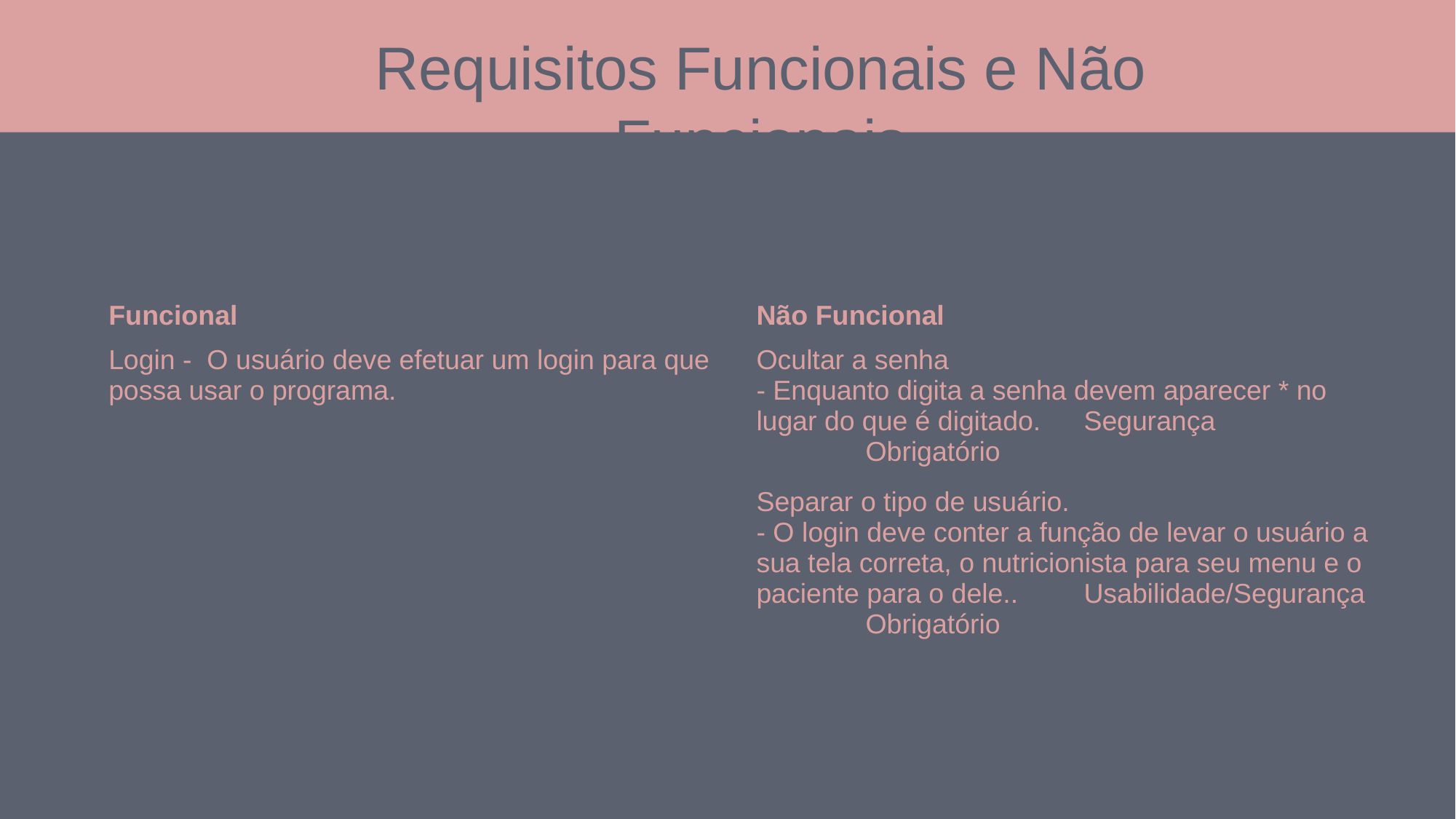

Requisitos Funcionais e Não Funcionais
| Funcional | Não Funcional |
| --- | --- |
| Login - O usuário deve efetuar um login para que possa usar o programa. | Ocultar a senha - Enquanto digita a senha devem aparecer \* no lugar do que é digitado. Segurança Obrigatório |
|  | Separar o tipo de usuário. - O login deve conter a função de levar o usuário a sua tela correta, o nutricionista para seu menu e o paciente para o dele.. Usabilidade/Segurança Obrigatório |